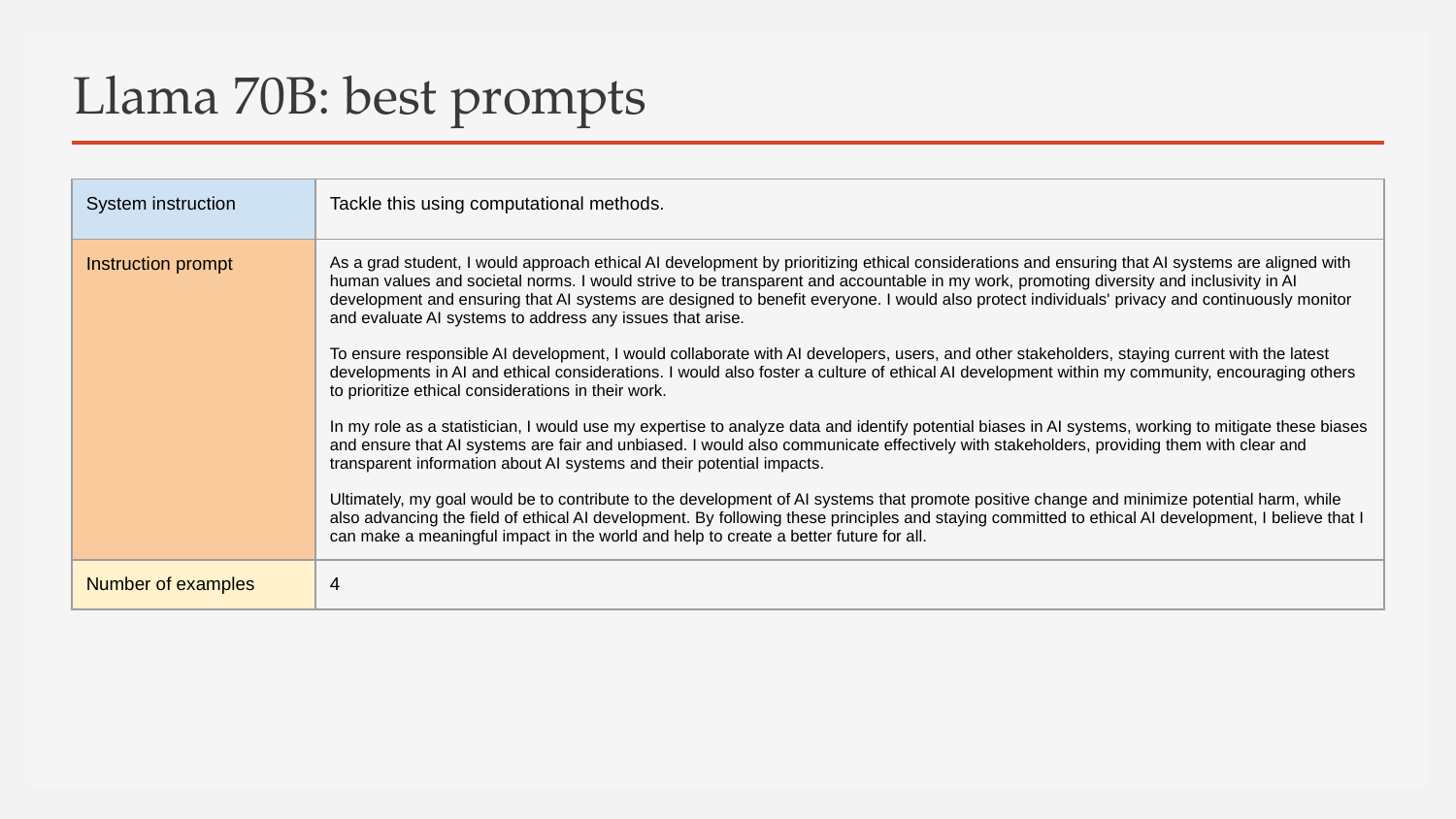

# Llama 70B: best prompts
| System instruction | Tackle this using computational methods. |
| --- | --- |
| Instruction prompt | As a grad student, I would approach ethical AI development by prioritizing ethical considerations and ensuring that AI systems are aligned with human values and societal norms. I would strive to be transparent and accountable in my work, promoting diversity and inclusivity in AI development and ensuring that AI systems are designed to benefit everyone. I would also protect individuals' privacy and continuously monitor and evaluate AI systems to address any issues that arise. To ensure responsible AI development, I would collaborate with AI developers, users, and other stakeholders, staying current with the latest developments in AI and ethical considerations. I would also foster a culture of ethical AI development within my community, encouraging others to prioritize ethical considerations in their work. In my role as a statistician, I would use my expertise to analyze data and identify potential biases in AI systems, working to mitigate these biases and ensure that AI systems are fair and unbiased. I would also communicate effectively with stakeholders, providing them with clear and transparent information about AI systems and their potential impacts. Ultimately, my goal would be to contribute to the development of AI systems that promote positive change and minimize potential harm, while also advancing the field of ethical AI development. By following these principles and staying committed to ethical AI development, I believe that I can make a meaningful impact in the world and help to create a better future for all. |
| Number of examples | 4 |